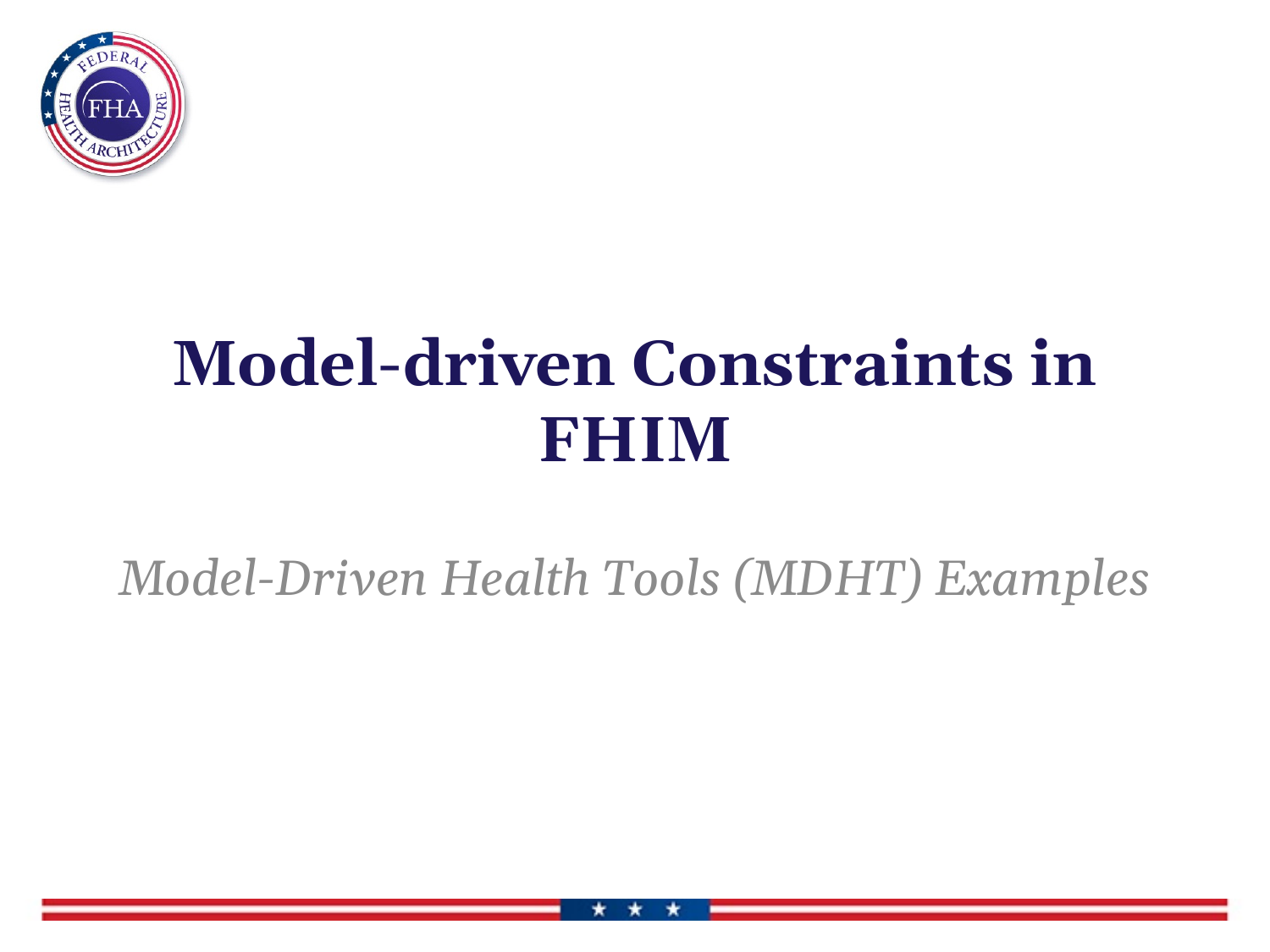

# Model-driven Constraints in FHIM
Model-Driven Health Tools (MDHT) Examples